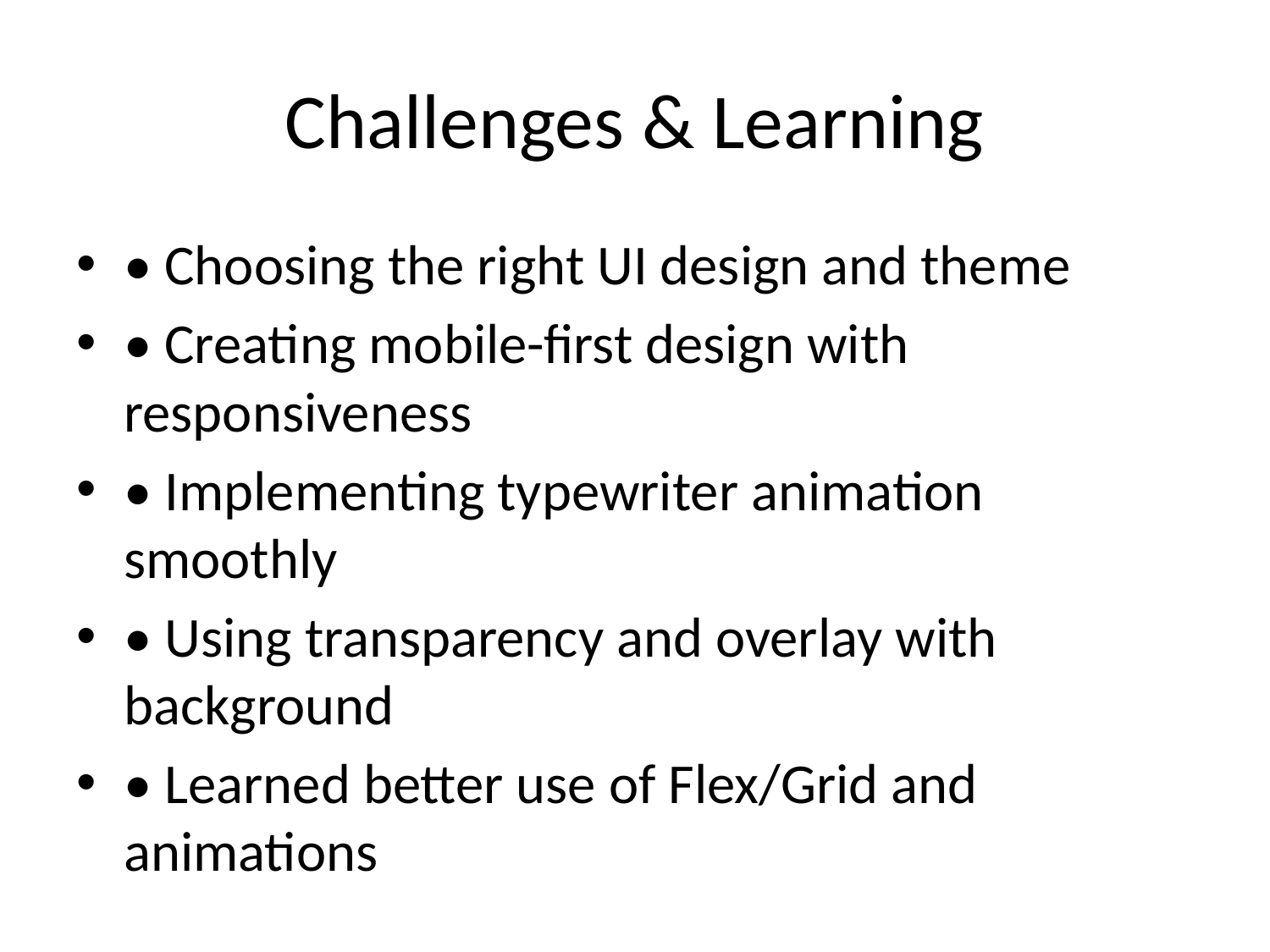

# Challenges & Learning
• Choosing the right UI design and theme
• Creating mobile-first design with responsiveness
• Implementing typewriter animation smoothly
• Using transparency and overlay with background
• Learned better use of Flex/Grid and animations